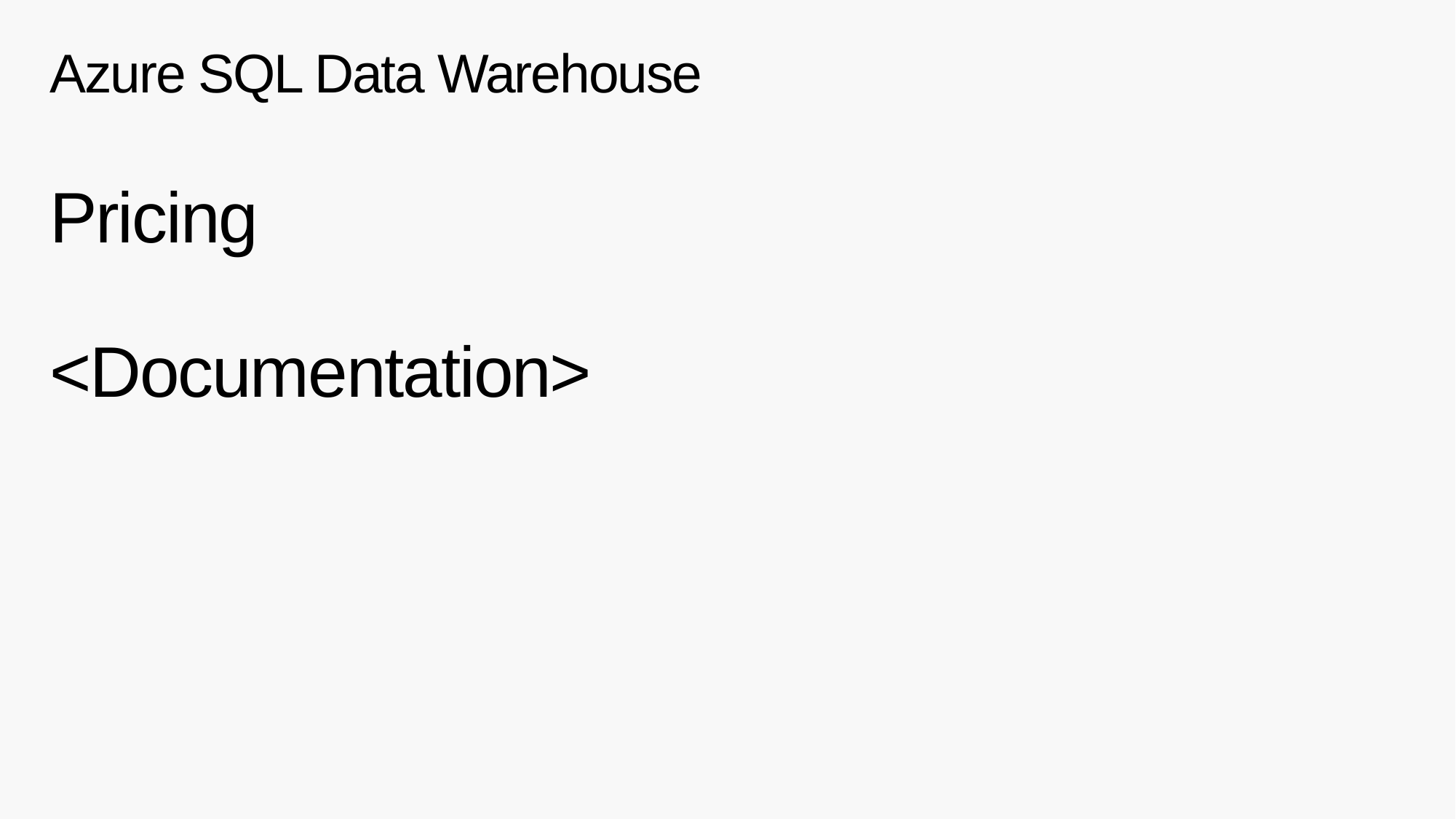

# Azure SQL Data Warehouse Pricing <Documentation>